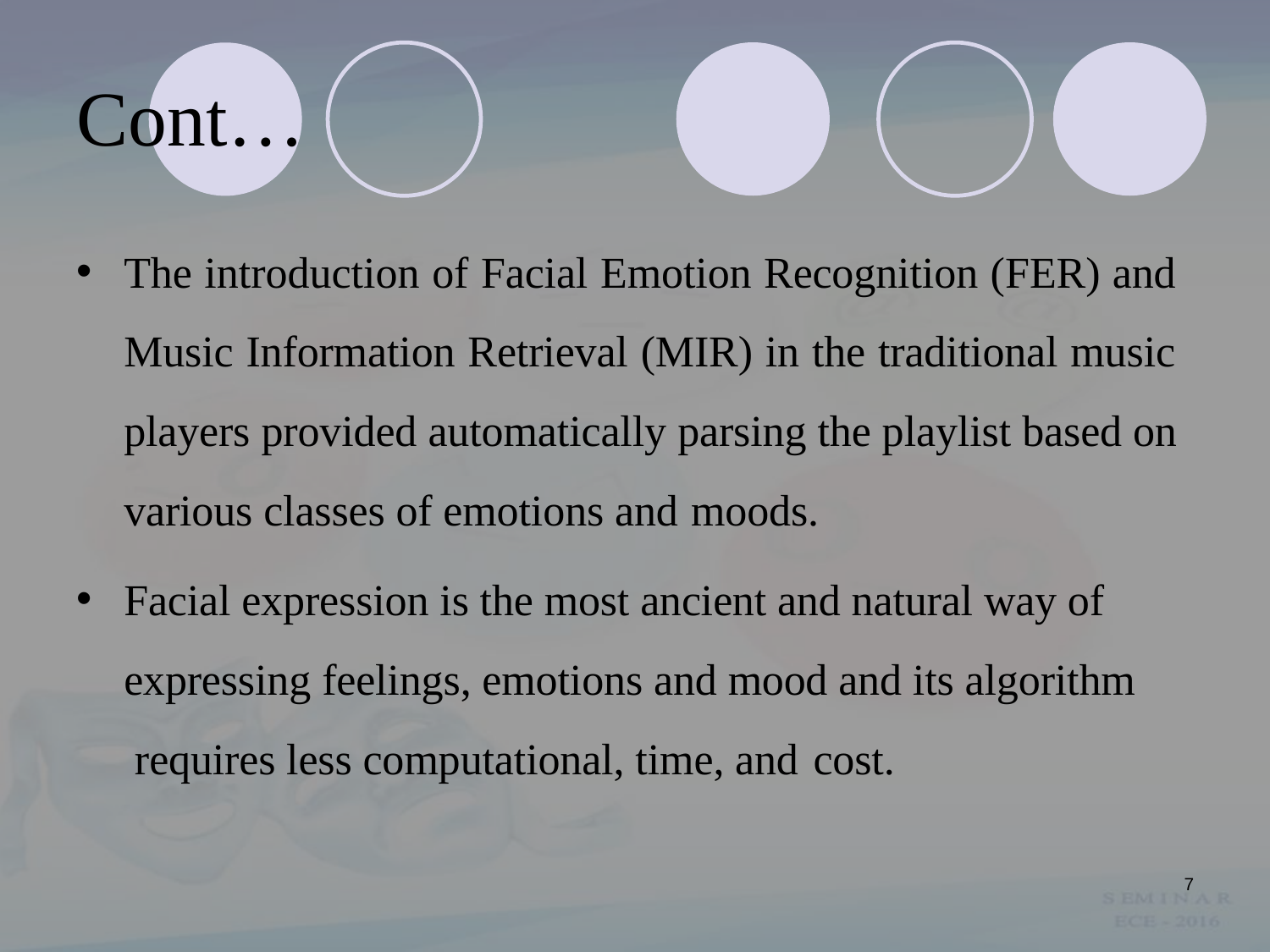

# Cont…
The introduction of Facial Emotion Recognition (FER) and  Music Information Retrieval (MIR) in the traditional music  players provided automatically parsing the playlist based on  various classes of emotions and moods.
Facial expression is the most ancient and natural way of  expressing feelings, emotions and mood and its algorithm  requires less computational, time, and cost.
7